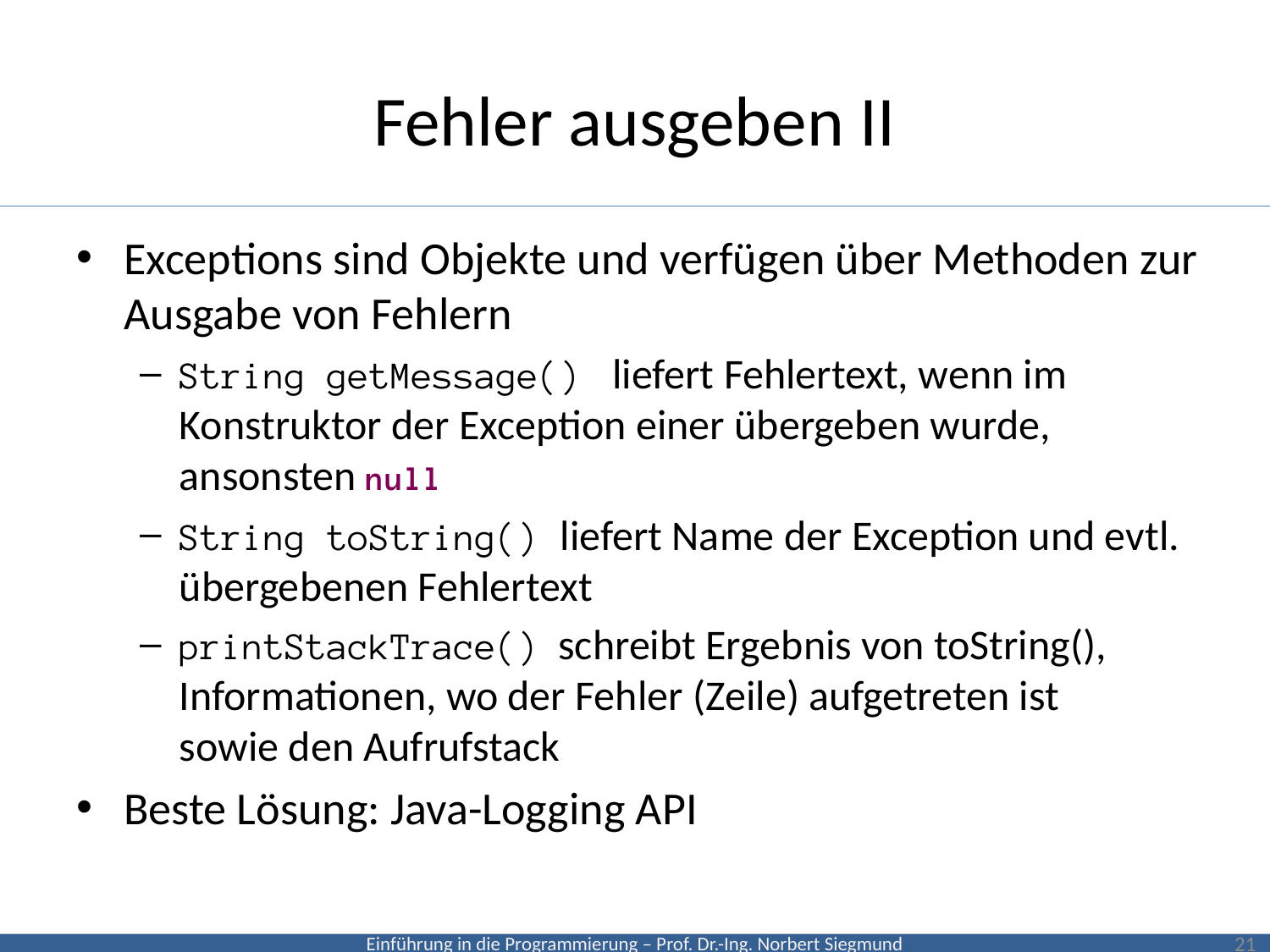

# Fehler ausgeben II
Exceptions sind Objekte und verfügen über Methoden zur Ausgabe von Fehlern
String getMessage()  liefert Fehlertext, wenn im Konstruktor der Exception einer übergeben wurde,
ansonsten null
String toString() liefert Name der Exception und evtl. übergebenen Fehlertext
printStackTrace()  schreibt Ergebnis von toString(), Informationen, wo der Fehler (Zeile) aufgetreten ist
sowie den Aufrufstack
Beste Lösung: Java-Logging API
21